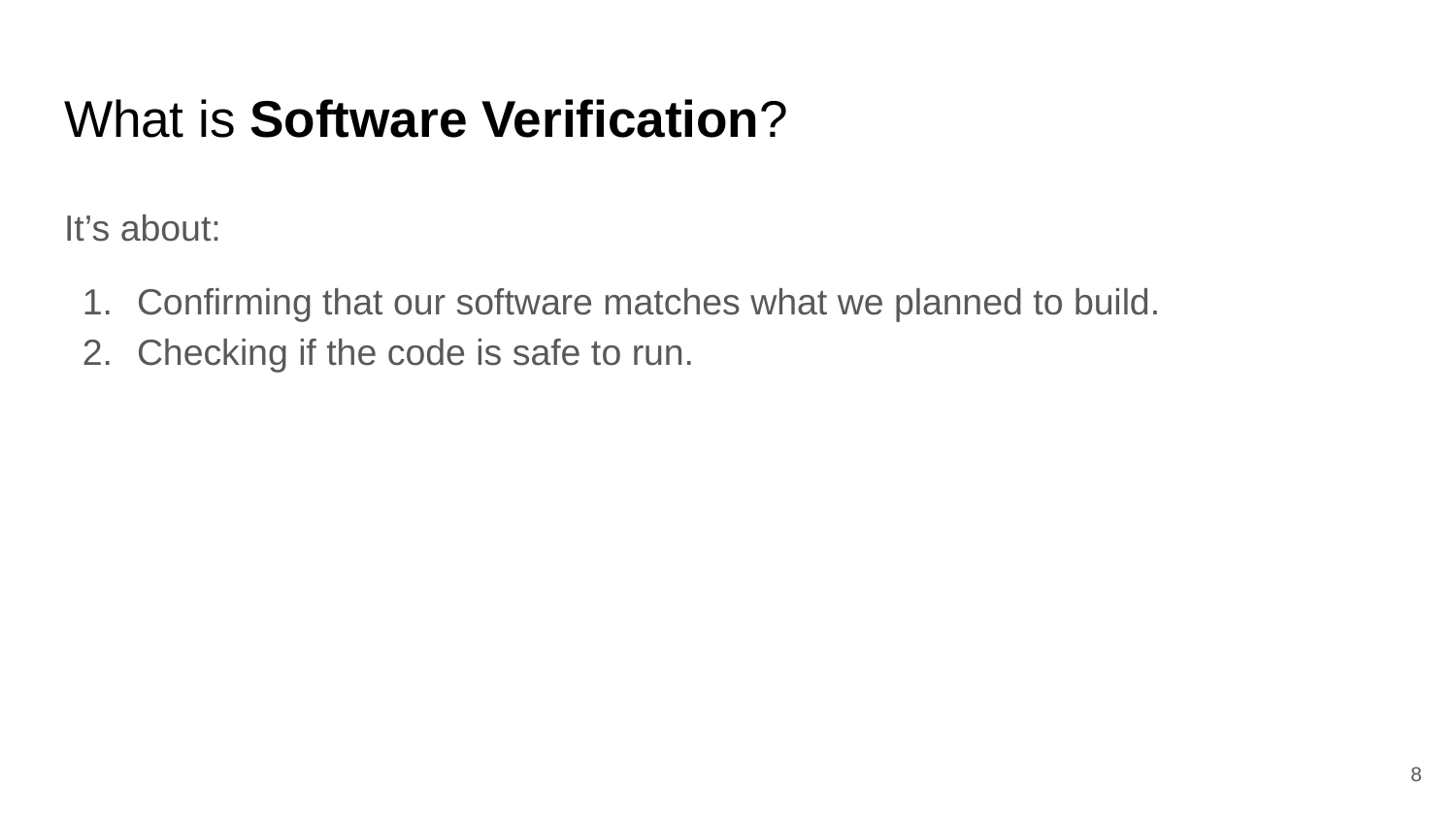

# What is Software Verification?
It’s about:
Confirming that our software matches what we planned to build.
Checking if the code is safe to run.
8